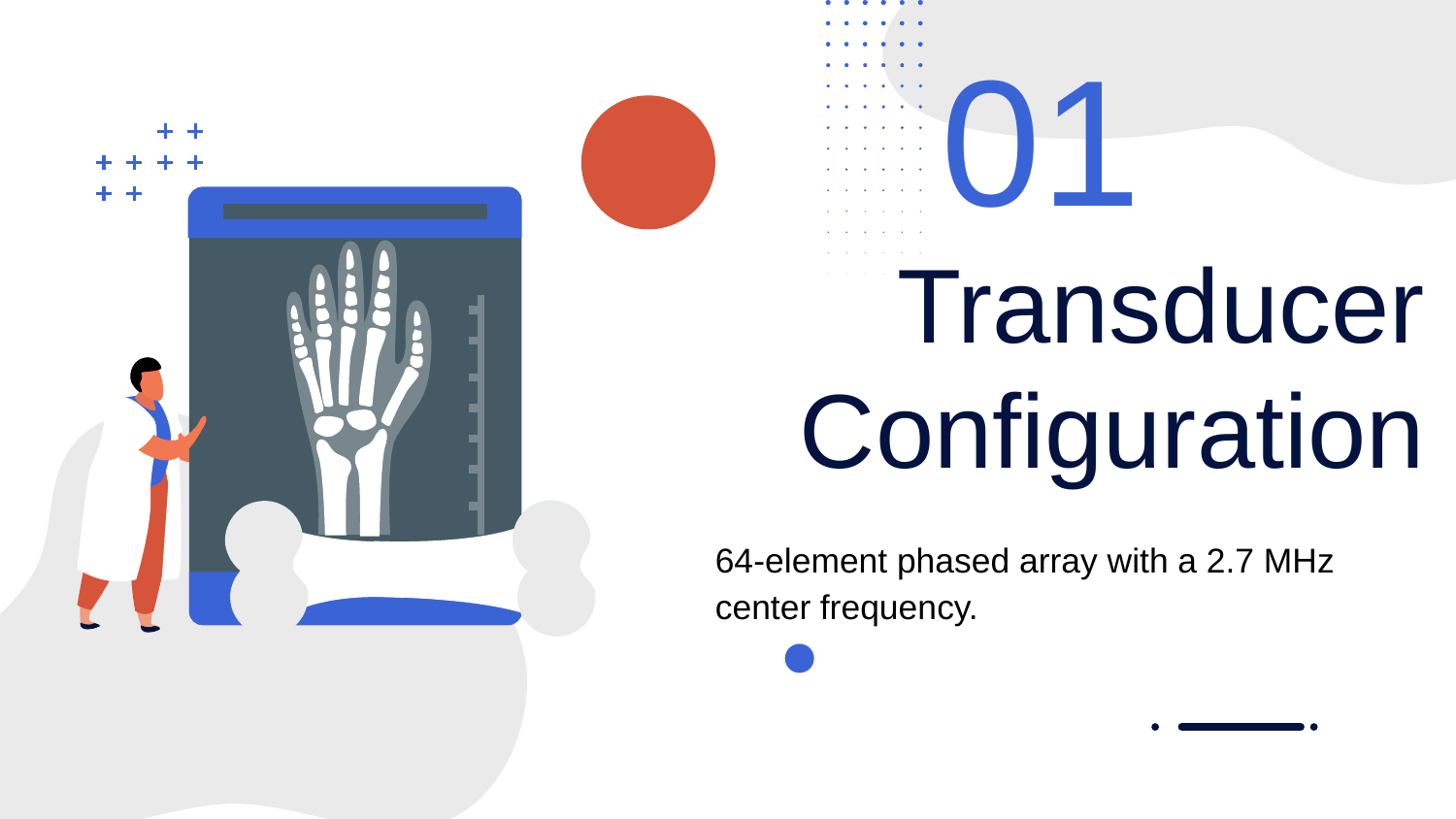

01

# Transducer Configuration
64-element phased array with a 2.7 MHz center frequency.